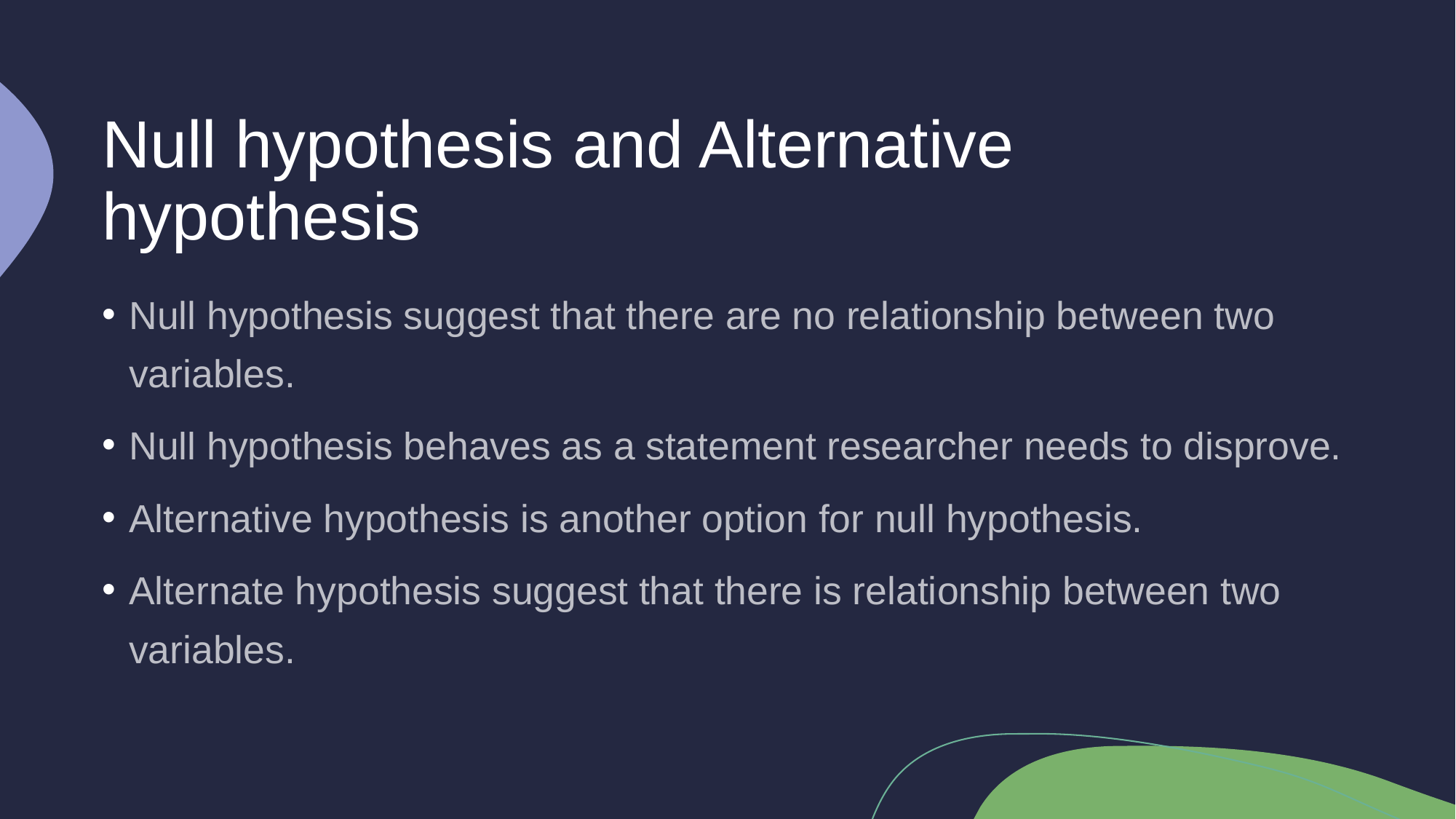

# Null hypothesis and Alternative hypothesis
Null hypothesis suggest that there are no relationship between two variables.
Null hypothesis behaves as a statement researcher needs to disprove.
Alternative hypothesis is another option for null hypothesis.
Alternate hypothesis suggest that there is relationship between two variables.